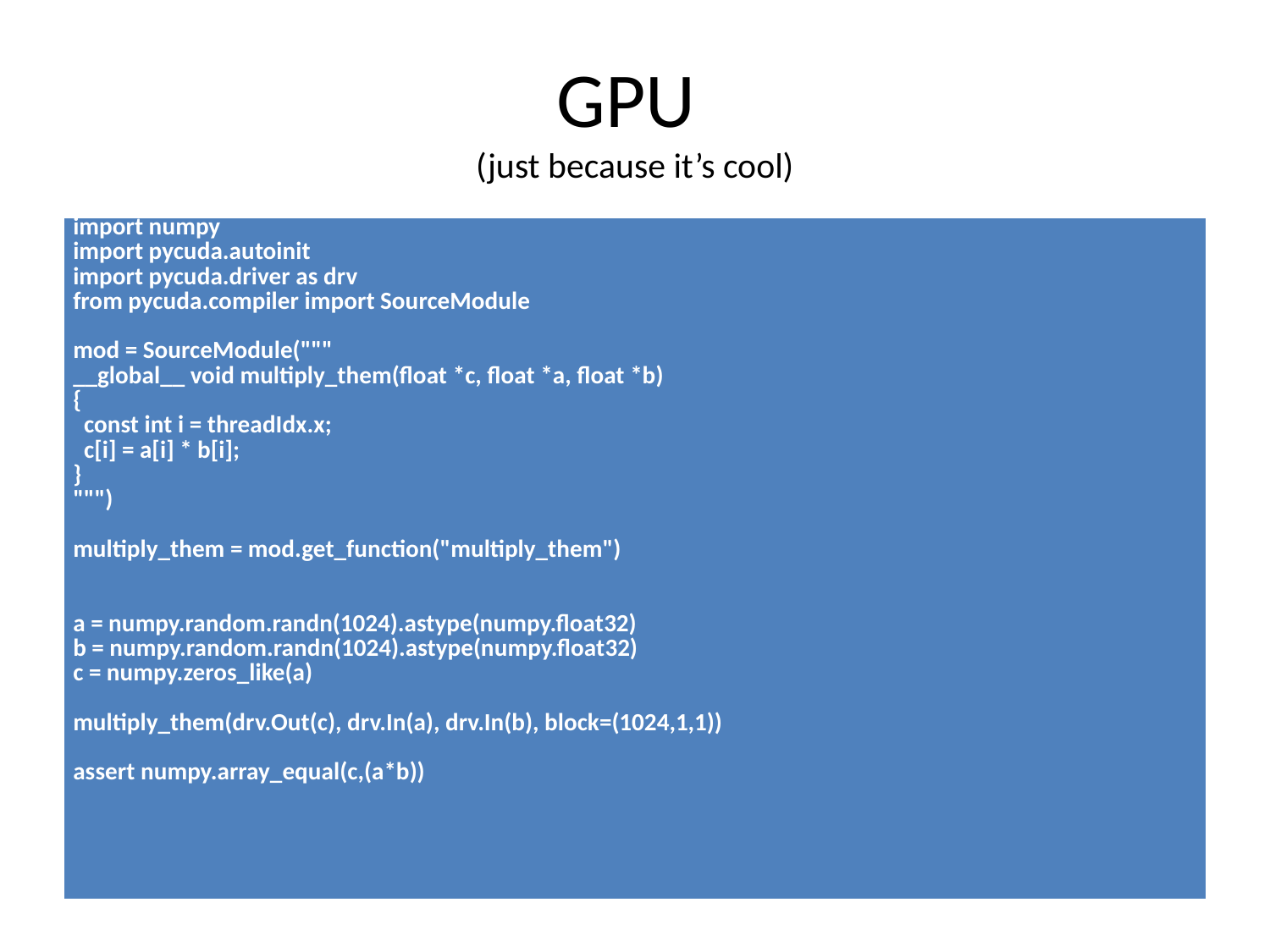

# GPU (just because it’s cool)
| import numpy import pycuda.autoinit import pycuda.driver as drv from pycuda.compiler import SourceModule   mod = SourceModule(""" \_\_global\_\_ void multiply\_them(float \*c, float \*a, float \*b) { const int i = threadIdx.x; c[i] = a[i] \* b[i]; } """)   multiply\_them = mod.get\_function("multiply\_them")     a = numpy.random.randn(1024).astype(numpy.float32) b = numpy.random.randn(1024).astype(numpy.float32) c = numpy.zeros\_like(a)   multiply\_them(drv.Out(c), drv.In(a), drv.In(b), block=(1024,1,1))   assert numpy.array\_equal(c,(a\*b)) |
| --- |